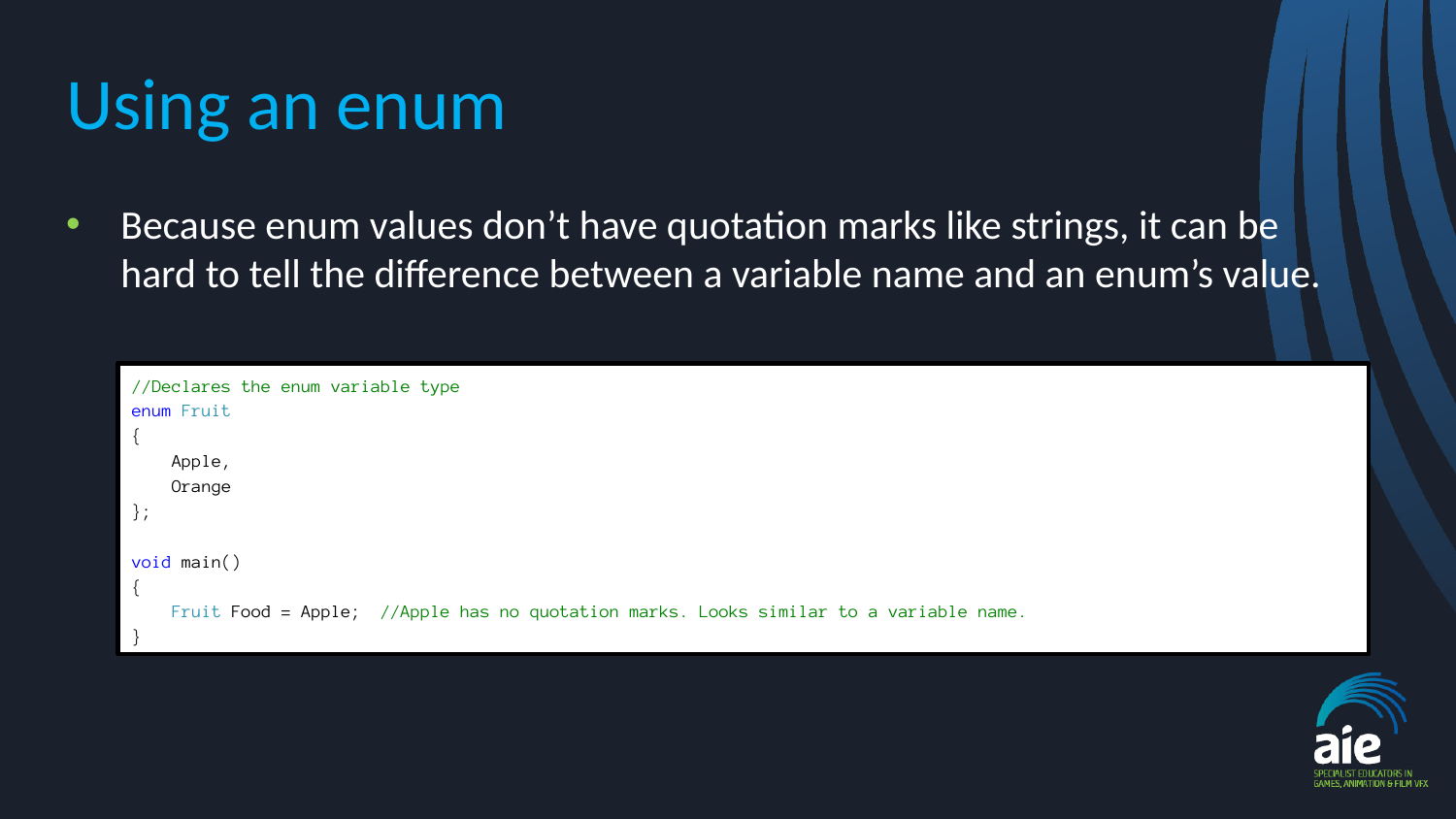

# Using an enum
Because enum values don’t have quotation marks like strings, it can be hard to tell the difference between a variable name and an enum’s value.
//Declares the enum variable type
enum Fruit
{
    Apple,
    Orange
};

void main()
{
    Fruit Food = Apple;  //Apple has no quotation marks. Looks similar to a variable name.
}